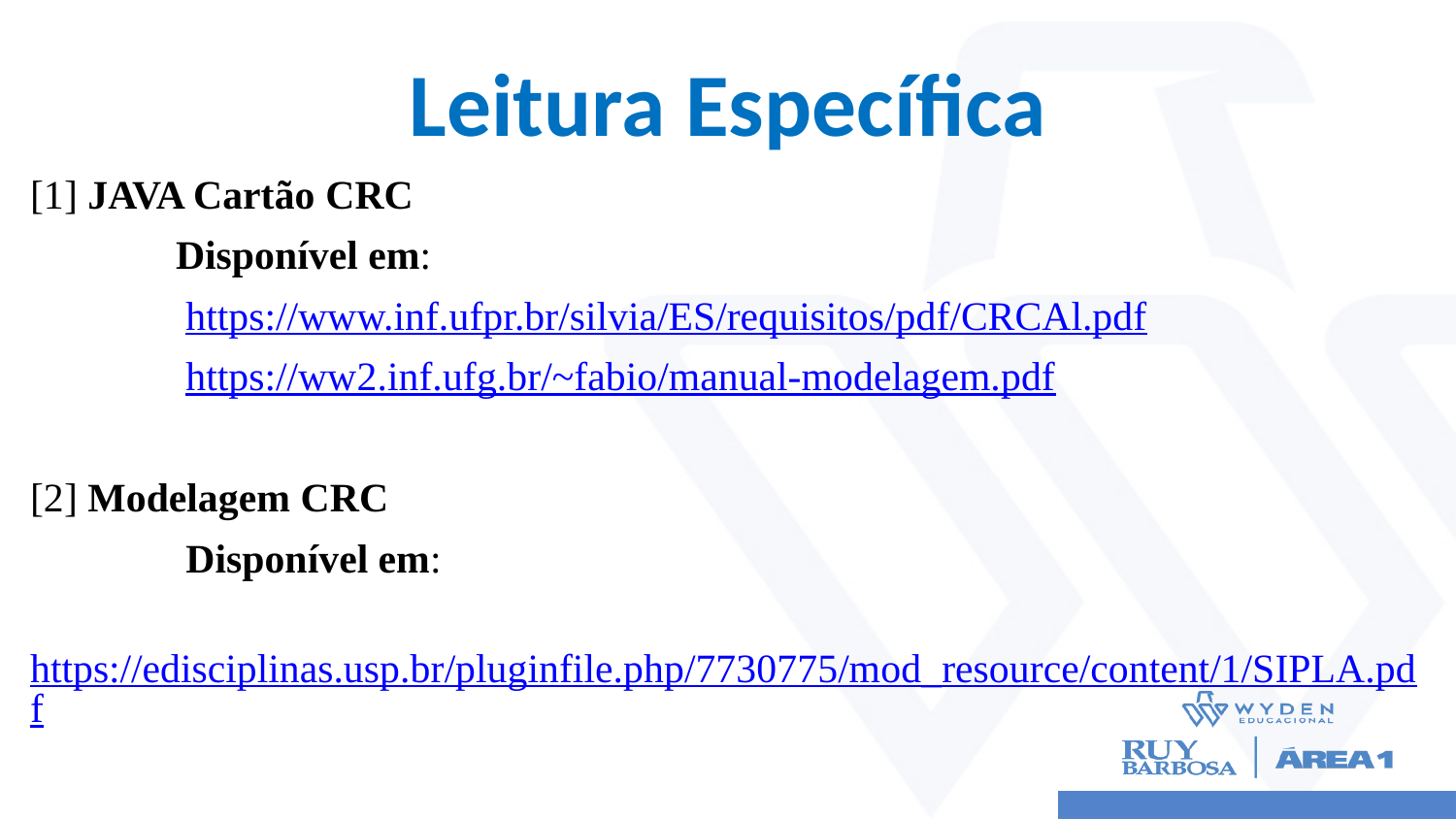

# Leitura Específica
[1] JAVA Cartão CRC
	Disponível em:
	 https://www.inf.ufpr.br/silvia/ES/requisitos/pdf/CRCAl.pdf
	 https://ww2.inf.ufg.br/~fabio/manual-modelagem.pdf

[2] Modelagem CRC
	 Disponível em:
	https://edisciplinas.usp.br/pluginfile.php/7730775/mod_resource/content/1/SIPLA.pdf